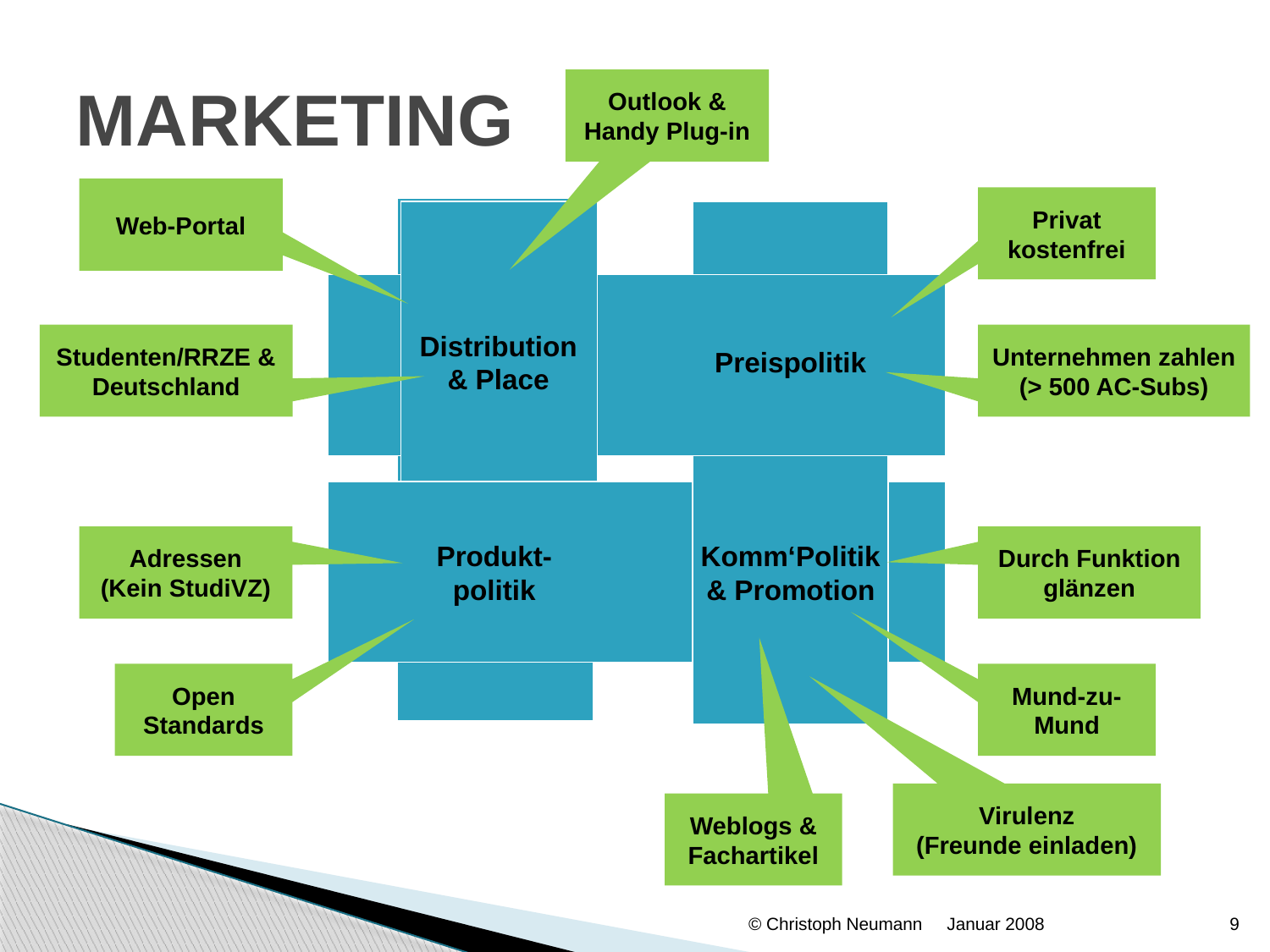

# MARKETING
Outlook &
Handy Plug-in
Web-Portal
Privat kostenfrei

Distribution
& Place
Preispolitik
Studenten/RRZE &
Deutschland
Unternehmen zahlen
(> 500 AC-Subs)

Produkt-
politik
Komm‘Politik
& Promotion
Adressen
(Kein StudiVZ)
Durch Funktion glänzen
Open Standards
Mund-zu-Mund
Virulenz
(Freunde einladen)
Weblogs &
Fachartikel
© Christoph Neumann
Januar 2008
9